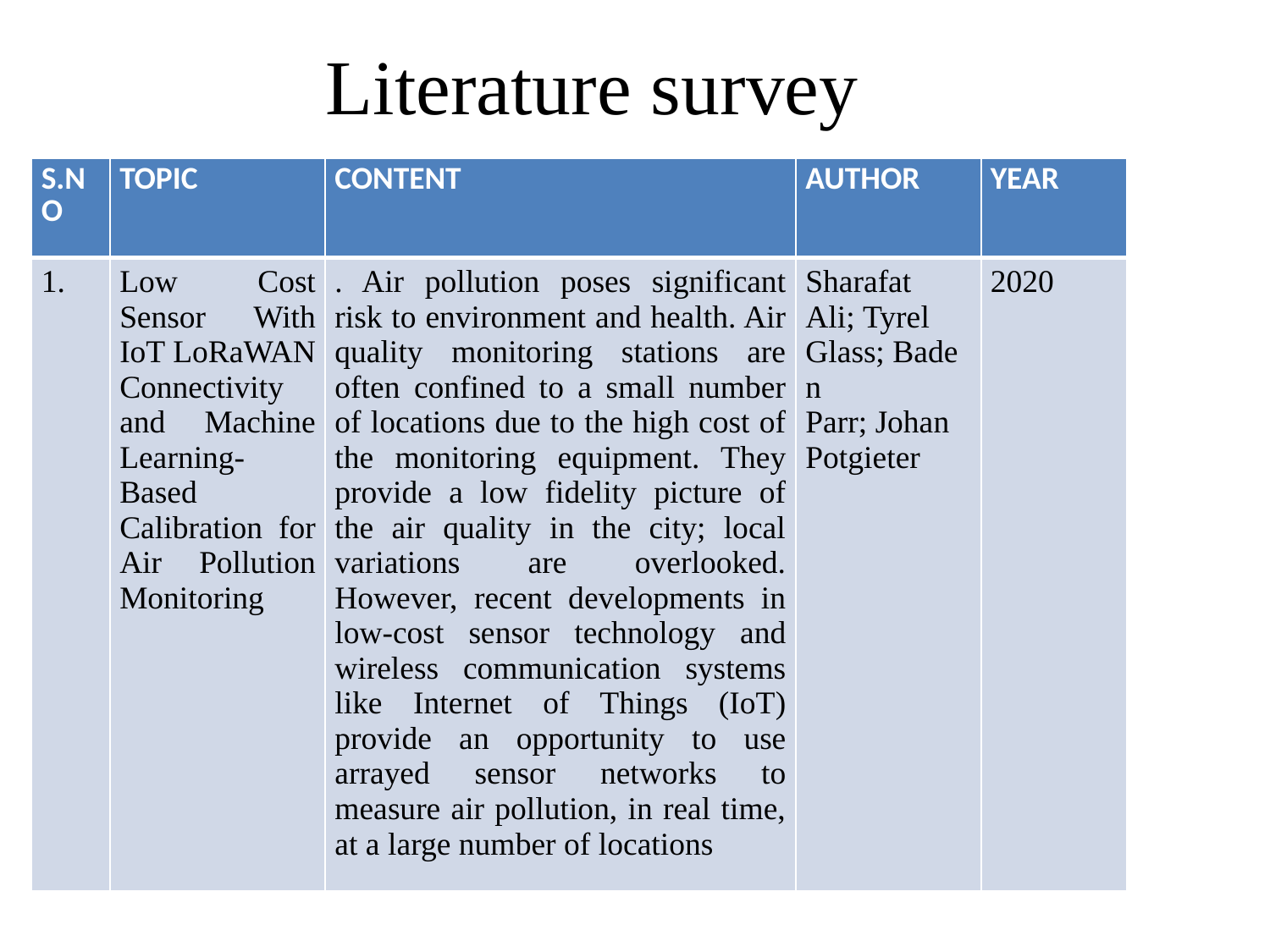

# Literature survey
| S.NO | TOPIC | CONTENT | AUTHOR | YEAR |
| --- | --- | --- | --- | --- |
| 1. | Low Cost Sensor With IoT LoRaWAN Connectivity and Machine Learning-Based Calibration for Air Pollution Monitoring | . Air pollution poses significant risk to environment and health. Air quality monitoring stations are often confined to a small number of locations due to the high cost of the monitoring equipment. They provide a low fidelity picture of the air quality in the city; local variations are overlooked. However, recent developments in low-cost sensor technology and wireless communication systems like Internet of Things (IoT) provide an opportunity to use arrayed sensor networks to measure air pollution, in real time, at a large number of locations | Sharafat Ali; Tyrel Glass; Baden Parr; Johan Potgieter | 2020 |